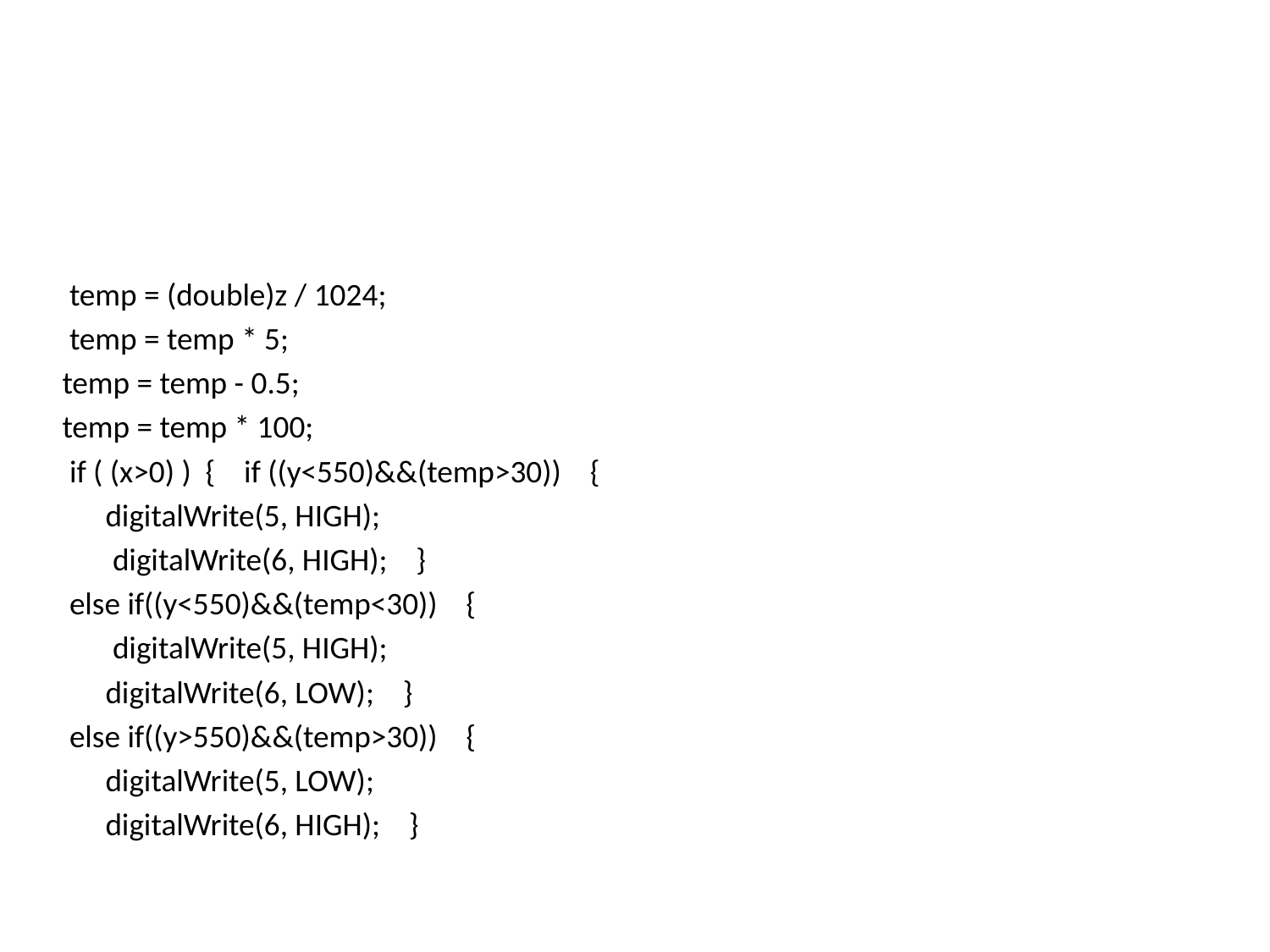

#
 temp = (double)z / 1024;
 temp = temp * 5;
temp = temp - 0.5;
temp = temp * 100;
 if ( (x>0) )  {    if ((y<550)&&(temp>30))    {
      digitalWrite(5, HIGH);
       digitalWrite(6, HIGH);    }
 else if((y<550)&&(temp<30))    {
       digitalWrite(5, HIGH);
      digitalWrite(6, LOW);    }
 else if((y>550)&&(temp>30))    {
      digitalWrite(5, LOW);
      digitalWrite(6, HIGH);    }